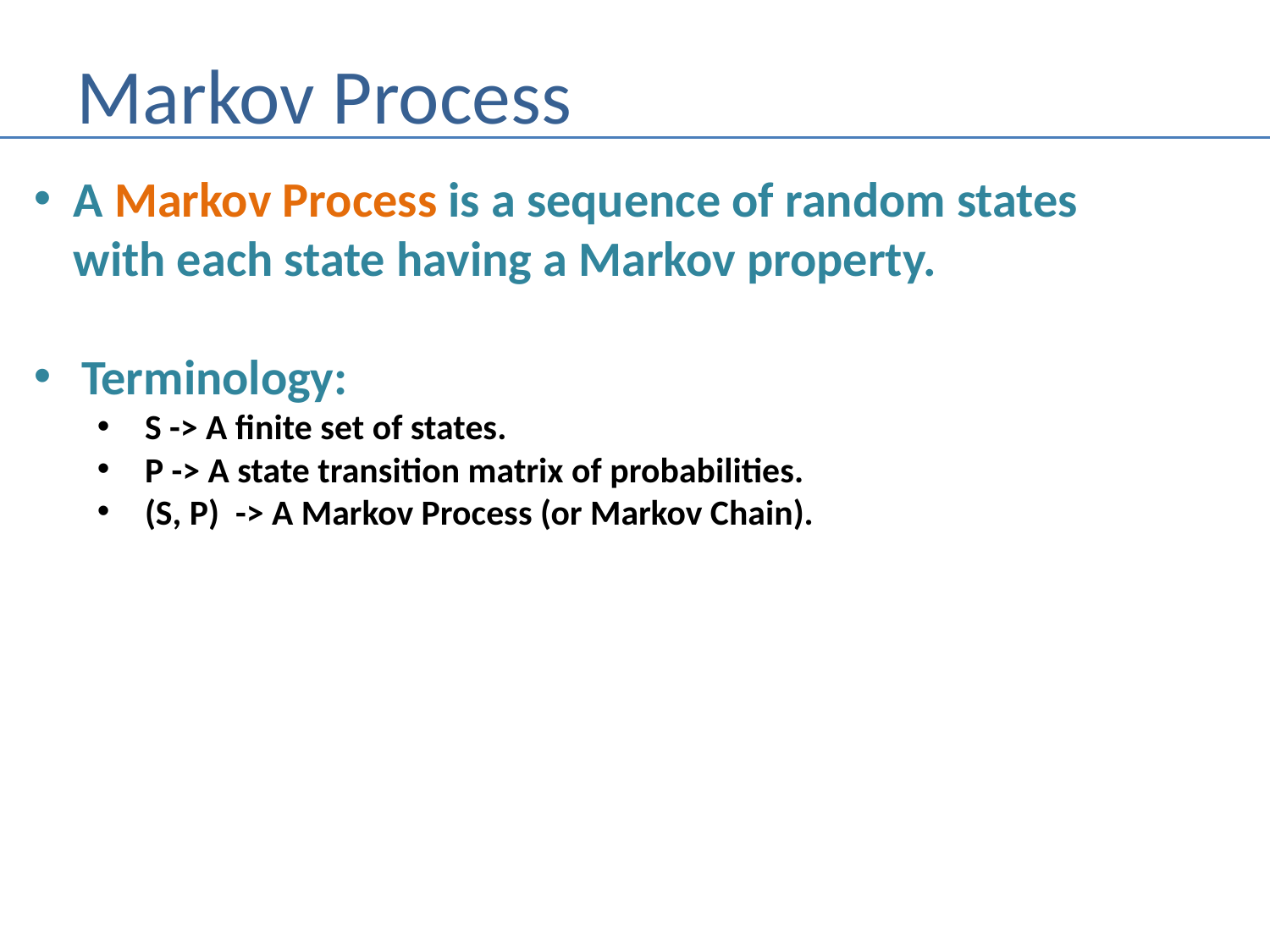

# Markov Process
A Markov Process is a sequence of random states with each state having a Markov property.

Terminology:
S -> A finite set of states.
P -> A state transition matrix of probabilities.
(S, P)  -> A Markov Process (or Markov Chain).